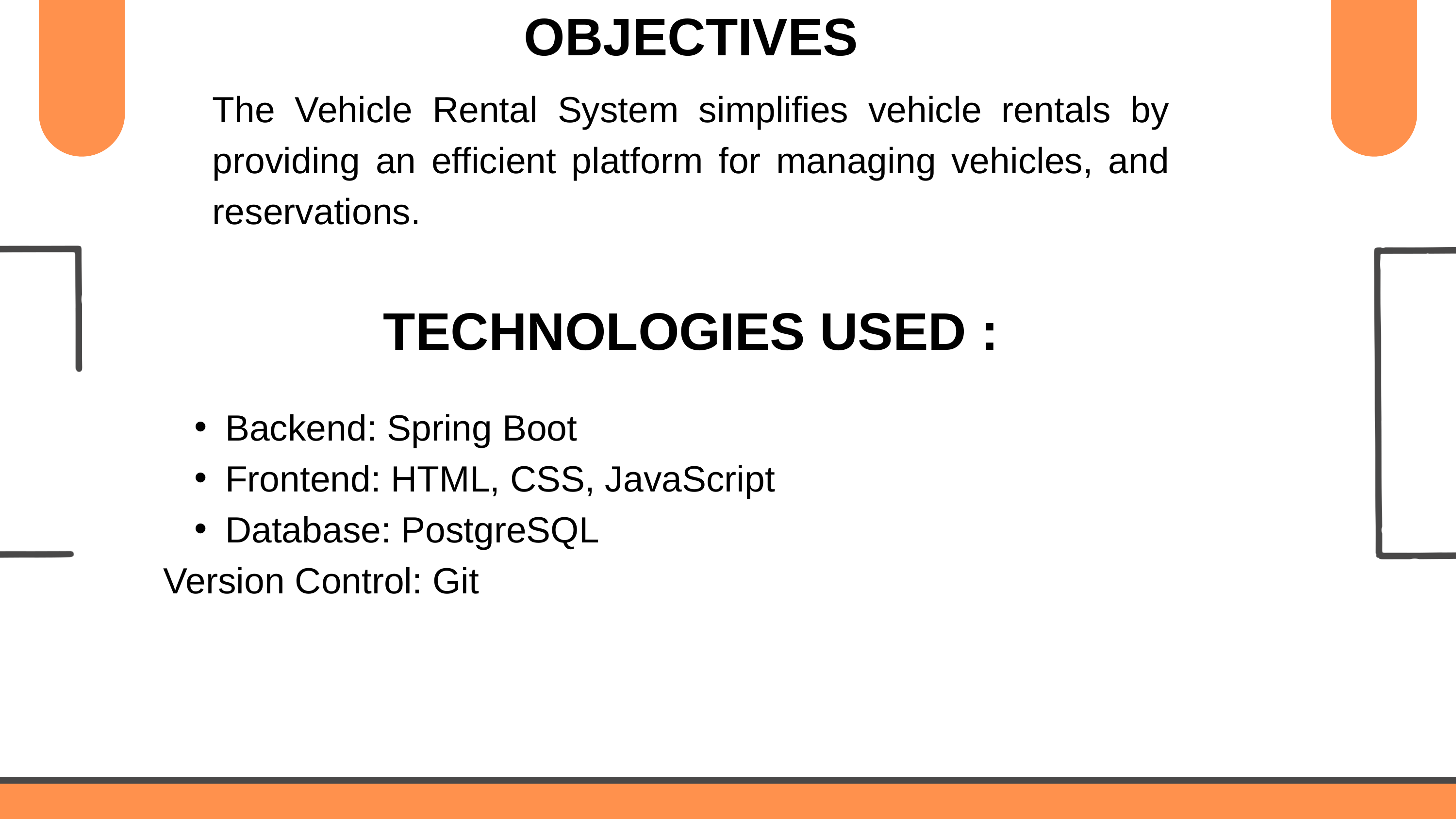

OBJECTIVES
The Vehicle Rental System simplifies vehicle rentals by providing an efficient platform for managing vehicles, and reservations.

TECHNOLOGIES USED :
Backend: Spring Boot
Frontend: HTML, CSS, JavaScript
Database: PostgreSQL
Version Control: Git